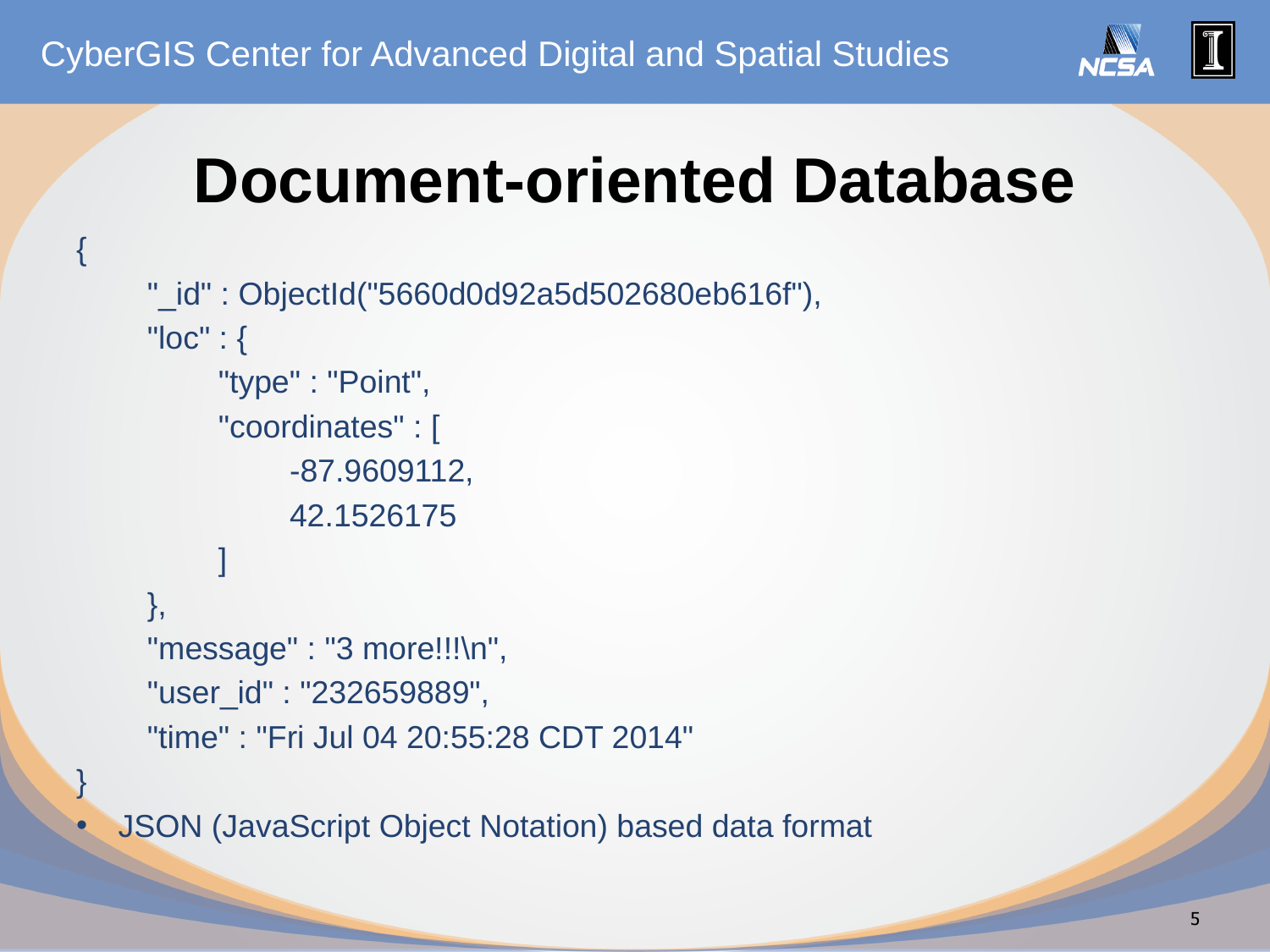

# Document-oriented Database
{
        "_id" : ObjectId("5660d0d92a5d502680eb616f"),
        "loc" : {
                "type" : "Point",
                "coordinates" : [
                        -87.9609112,
                        42.1526175
                ]
        },
        "message" : "3 more!!!\n",
        "user_id" : "232659889",
        "time" : "Fri Jul 04 20:55:28 CDT 2014"
}
JSON (JavaScript Object Notation) based data format

5